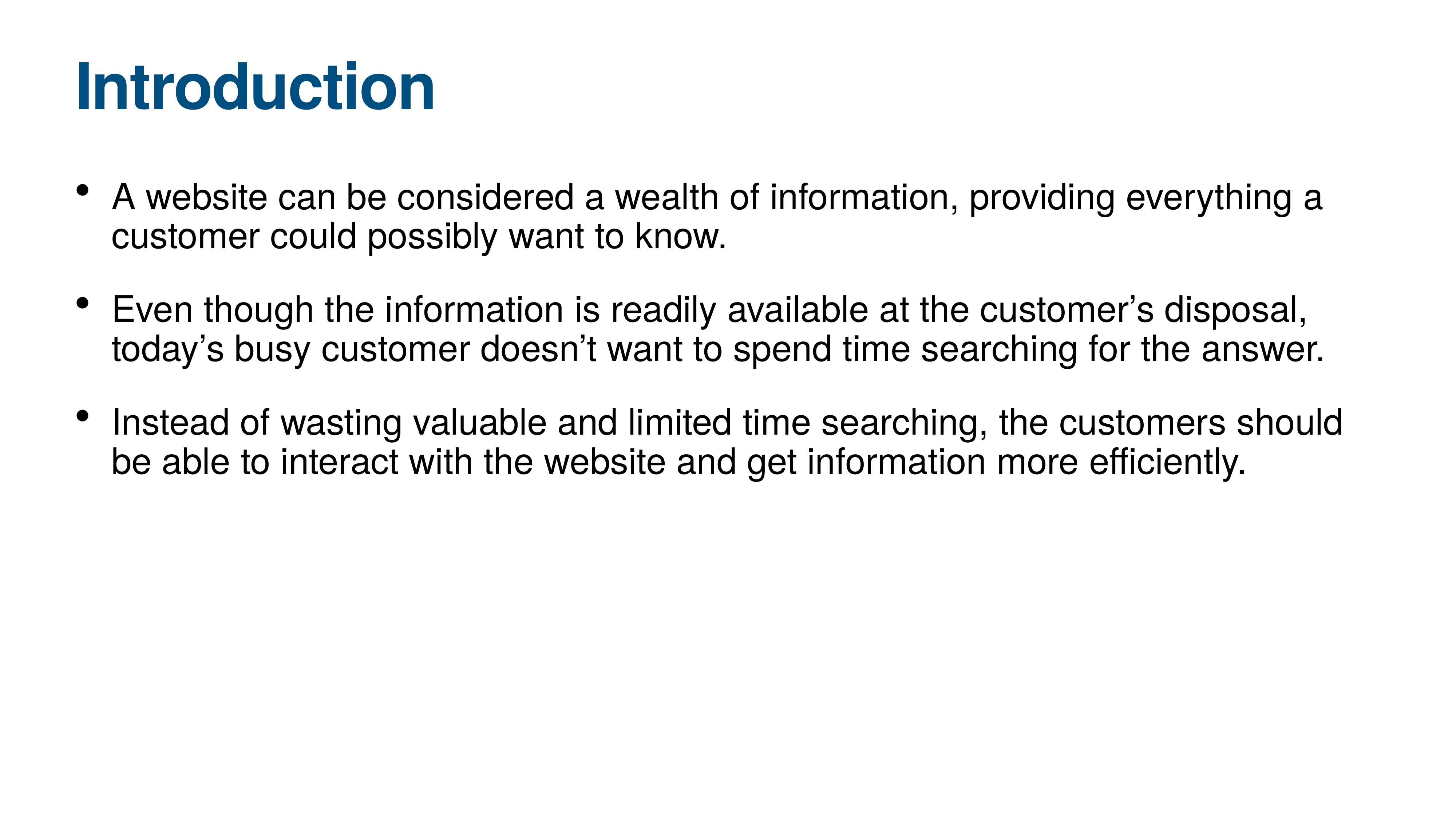

# Introduction
A website can be considered a wealth of information, providing everything a customer could possibly want to know.
Even though the information is readily available at the customer’s disposal, today’s busy customer doesn’t want to spend time searching for the answer.
Instead of wasting valuable and limited time searching, the customers should be able to interact with the website and get information more efficiently.
3